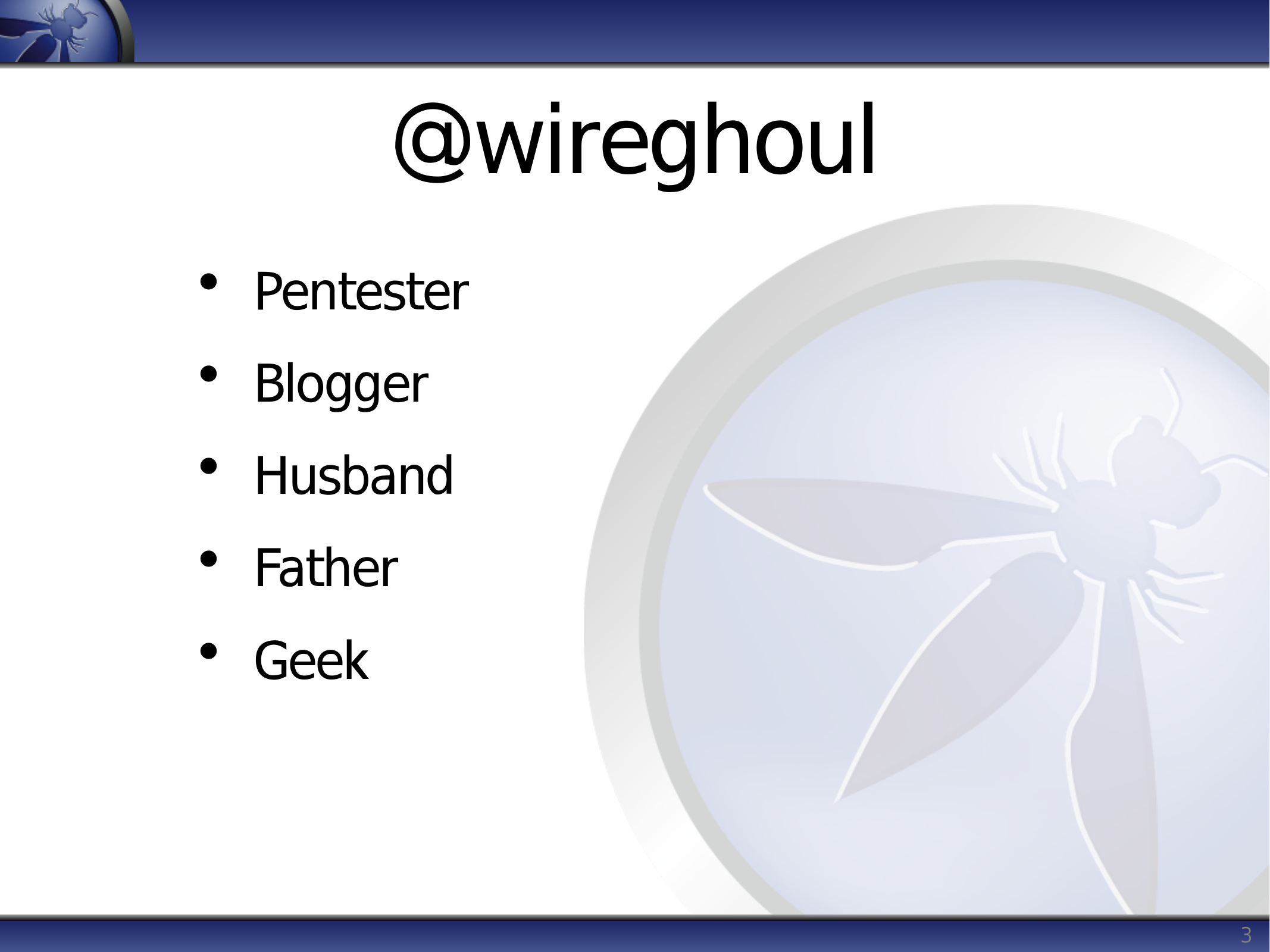

# @wireghoul
Pentester
Blogger
Husband
Father
Geek

3